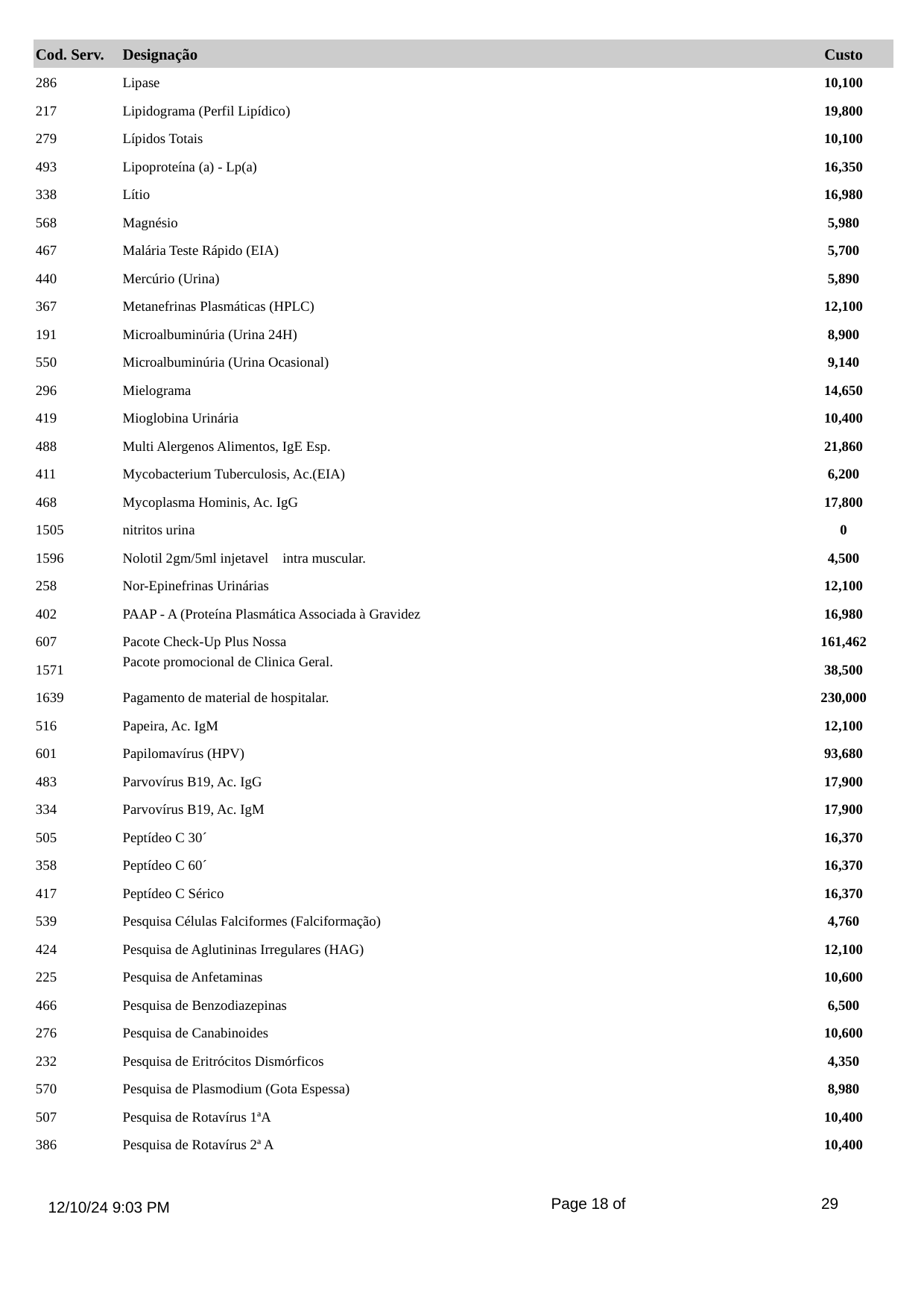

Cod. Serv.
Designação
Custo
286
Lipase
10,100
217
Lipidograma (Perfil Lipídico)
19,800
279
Lípidos Totais
10,100
493
Lipoproteína (a) - Lp(a)
16,350
338
Lítio
16,980
568
Magnésio
5,980
467
Malária Teste Rápido (EIA)
5,700
440
Mercúrio (Urina)
5,890
367
Metanefrinas Plasmáticas (HPLC)
12,100
191
Microalbuminúria (Urina 24H)
8,900
550
Microalbuminúria (Urina Ocasional)
9,140
296
Mielograma
14,650
419
Mioglobina Urinária
10,400
488
Multi Alergenos Alimentos, IgE Esp.
21,860
411
Mycobacterium Tuberculosis, Ac.(EIA)
6,200
468
Mycoplasma Hominis, Ac. IgG
17,800
1505
nitritos urina
0
1596
Nolotil 2gm/5ml injetavel    intra muscular.
4,500
258
Nor-Epinefrinas Urinárias
12,100
402
PAAP - A (Proteína Plasmática Associada à Gravidez
16,980
607
Pacote Check-Up Plus Nossa
161,462
1571
Pacote promocional de Clinica Geral.
38,500
1639
Pagamento de material de hospitalar.
230,000
516
Papeira, Ac. IgM
12,100
601
Papilomavírus (HPV)
93,680
483
Parvovírus B19, Ac. IgG
17,900
334
Parvovírus B19, Ac. IgM
17,900
505
Peptídeo C 30´
16,370
358
Peptídeo C 60´
16,370
417
Peptídeo C Sérico
16,370
539
Pesquisa Células Falciformes (Falciformação)
4,760
424
Pesquisa de Aglutininas Irregulares (HAG)
12,100
225
Pesquisa de Anfetaminas
10,600
466
Pesquisa de Benzodiazepinas
6,500
276
Pesquisa de Canabinoides
10,600
232
Pesquisa de Eritrócitos Dismórficos
4,350
570
Pesquisa de Plasmodium (Gota Espessa)
8,980
507
Pesquisa de Rotavírus 1ªA
10,400
386
Pesquisa de Rotavírus 2ª A
10,400
Page 18 of
29
12/10/24 9:03 PM